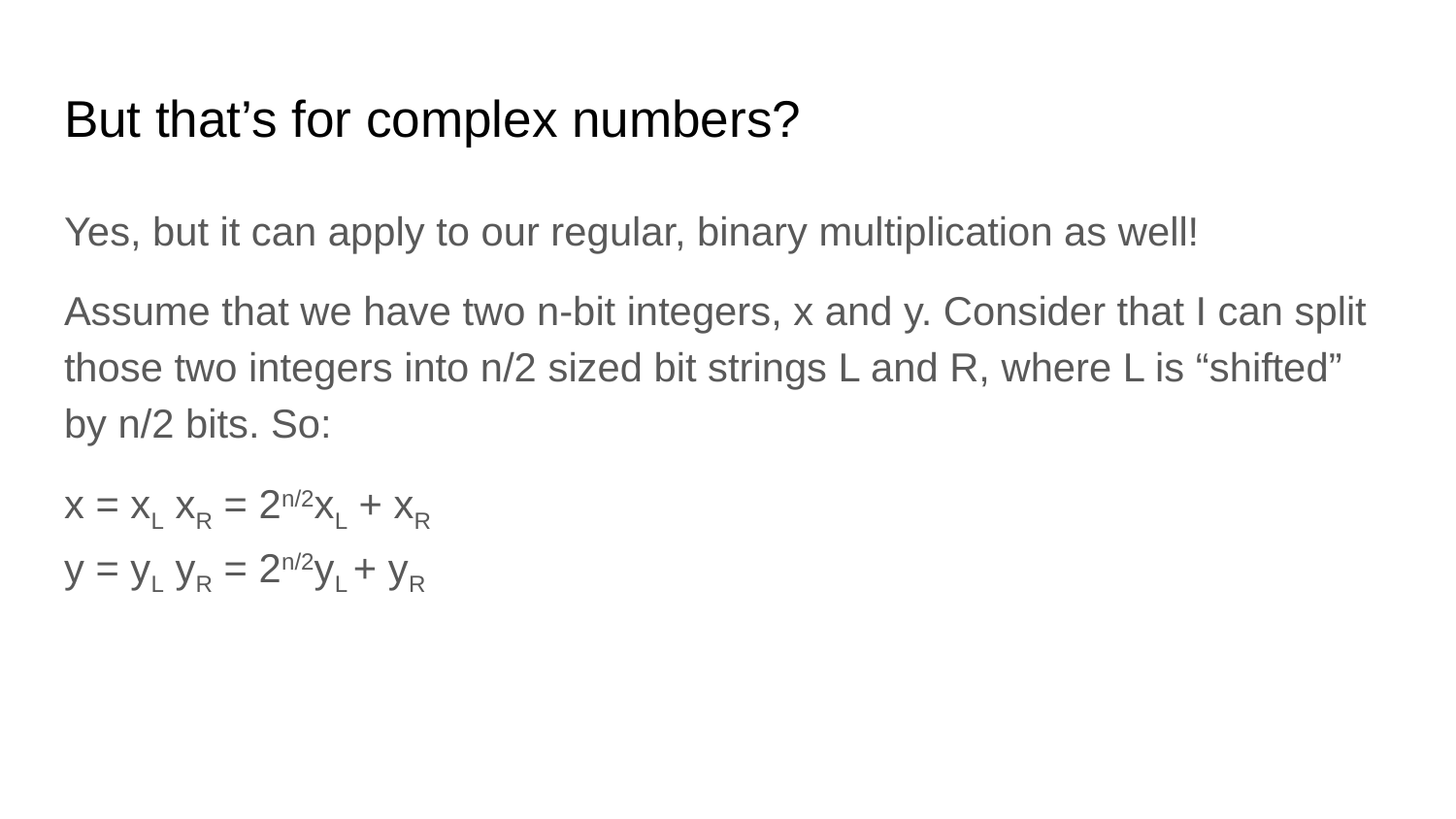

# But that’s for complex numbers?
Yes, but it can apply to our regular, binary multiplication as well!
Assume that we have two n-bit integers, x and y. Consider that I can split those two integers into n/2 sized bit strings L and R, where L is “shifted” by n/2 bits. So:
x = xL xR = 2n/2xL + xR
y = yL yR = 2n/2yL + yR